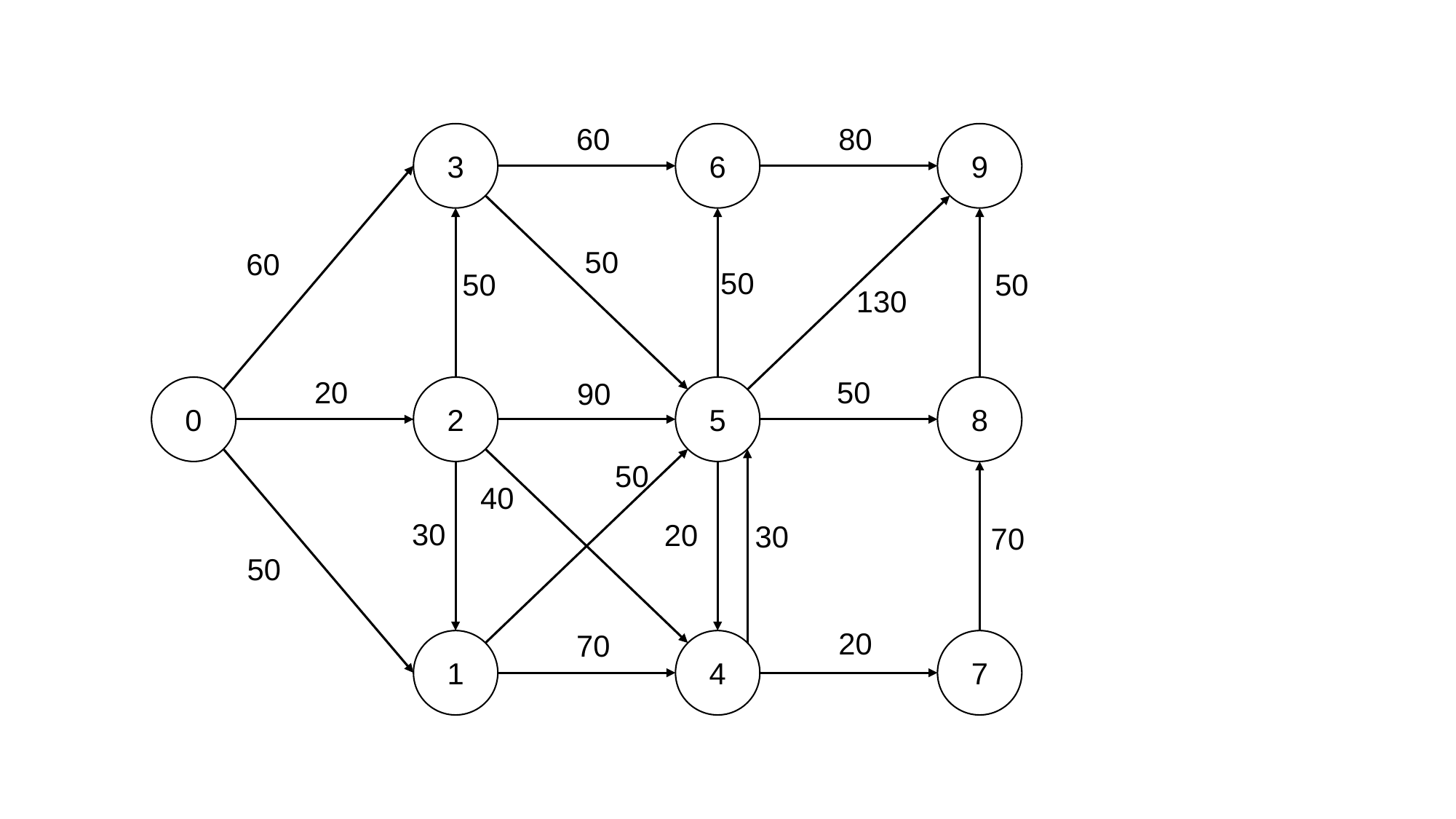

60
80
3
6
9
50
60
50
50
50
130
20
50
90
0
2
5
8
50
40
30
20
30
70
50
20
70
1
4
7